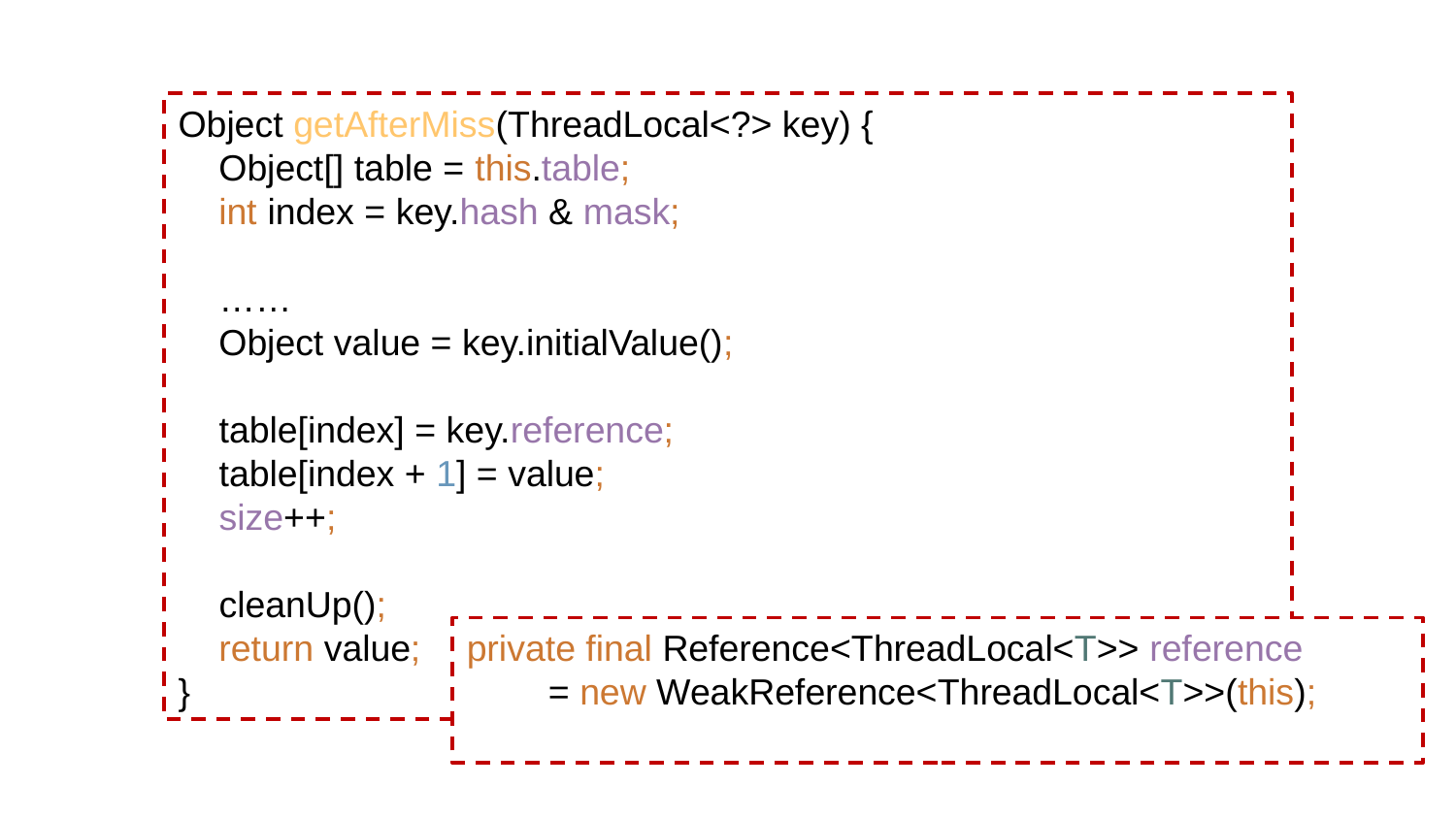

Object getAfterMiss(ThreadLocal<?> key) {
    Object[] table = this.table;
    int index = key.hash & mask;
    ……
    Object value = key.initialValue();
    table[index] = key.reference;
    table[index + 1] = value;
    size++;
    cleanUp();
    return value;
}
private final Reference<ThreadLocal<T>> reference
        = new WeakReference<ThreadLocal<T>>(this);